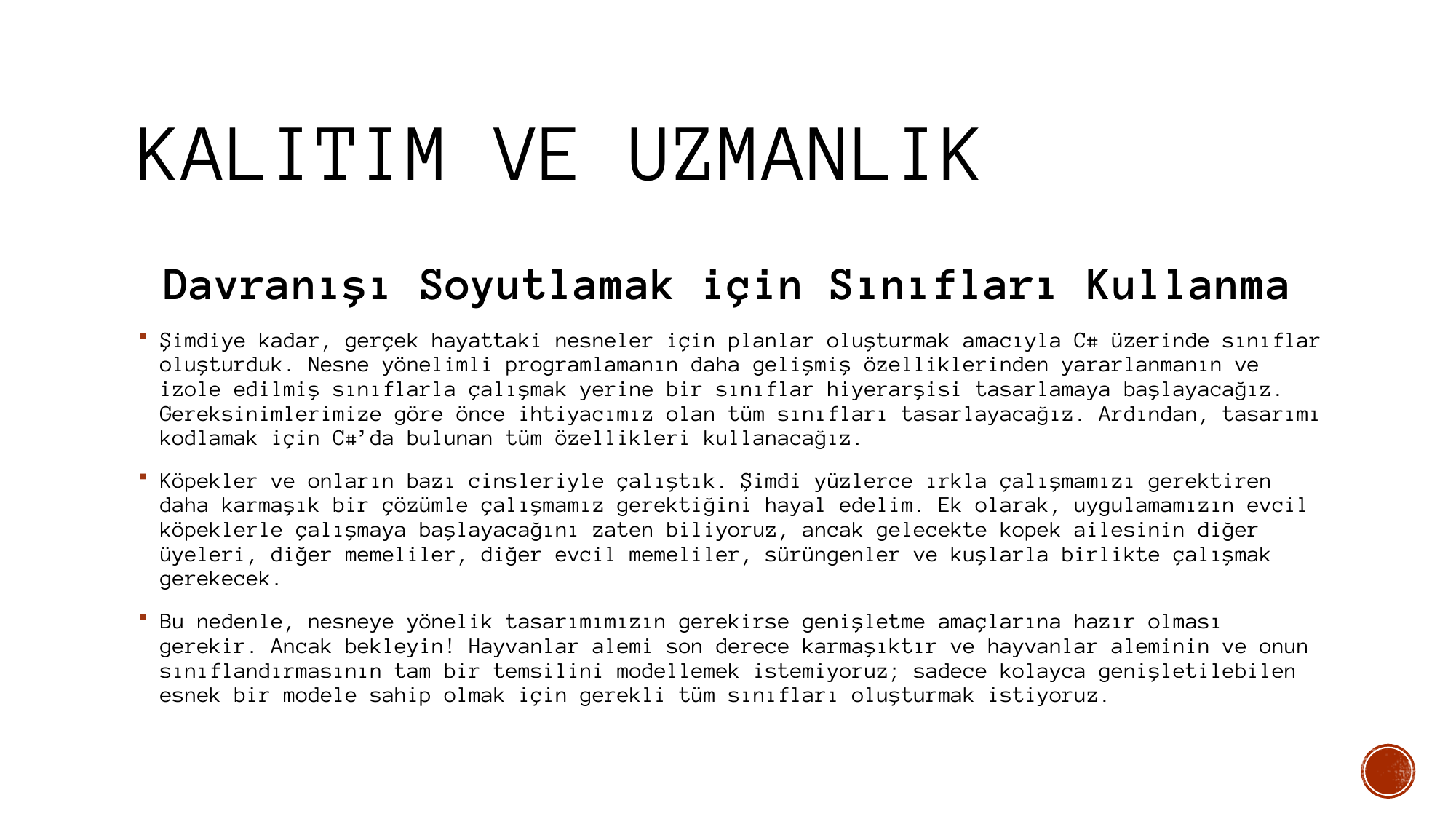

# Kalıtım ve Uzmanlık
 Davranışı Soyutlamak için Sınıfları Kullanma
Şimdiye kadar, gerçek hayattaki nesneler için planlar oluşturmak amacıyla C# üzerinde sınıflar oluşturduk. Nesne yönelimli programlamanın daha gelişmiş özelliklerinden yararlanmanın ve izole edilmiş sınıflarla çalışmak yerine bir sınıflar hiyerarşisi tasarlamaya başlayacağız. Gereksinimlerimize göre önce ihtiyacımız olan tüm sınıfları tasarlayacağız. Ardından, tasarımı kodlamak için C#’da bulunan tüm özellikleri kullanacağız.
Köpekler ve onların bazı cinsleriyle çalıştık. Şimdi yüzlerce ırkla çalışmamızı gerektiren daha karmaşık bir çözümle çalışmamız gerektiğini hayal edelim. Ek olarak, uygulamamızın evcil köpeklerle çalışmaya başlayacağını zaten biliyoruz, ancak gelecekte kopek ailesinin diğer üyeleri, diğer memeliler, diğer evcil memeliler, sürüngenler ve kuşlarla birlikte çalışmak gerekecek.
Bu nedenle, nesneye yönelik tasarımımızın gerekirse genişletme amaçlarına hazır olması gerekir. Ancak bekleyin! Hayvanlar alemi son derece karmaşıktır ve hayvanlar aleminin ve onun sınıflandırmasının tam bir temsilini modellemek istemiyoruz; sadece kolayca genişletilebilen esnek bir modele sahip olmak için gerekli tüm sınıfları oluşturmak istiyoruz.